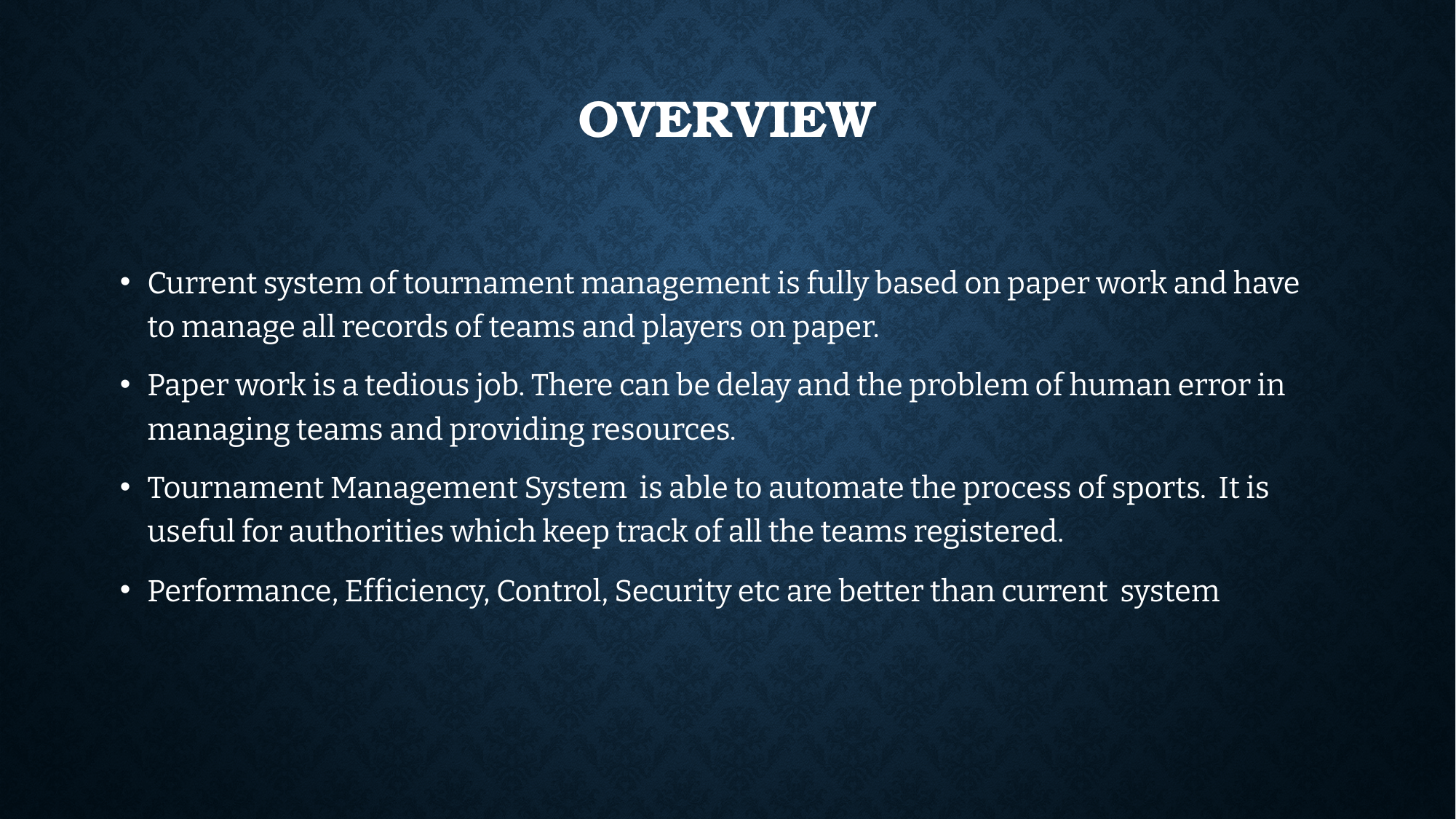

# overview
Current system of tournament management is fully based on paper work and have to manage all records of teams and players on paper.
Paper work is a tedious job. There can be delay and the problem of human error in managing teams and providing resources.
Tournament Management System  is able to automate the process of sports.  It is useful for authorities which keep track of all the teams registered.
Performance, Efficiency, Control, Security etc are better than current  system